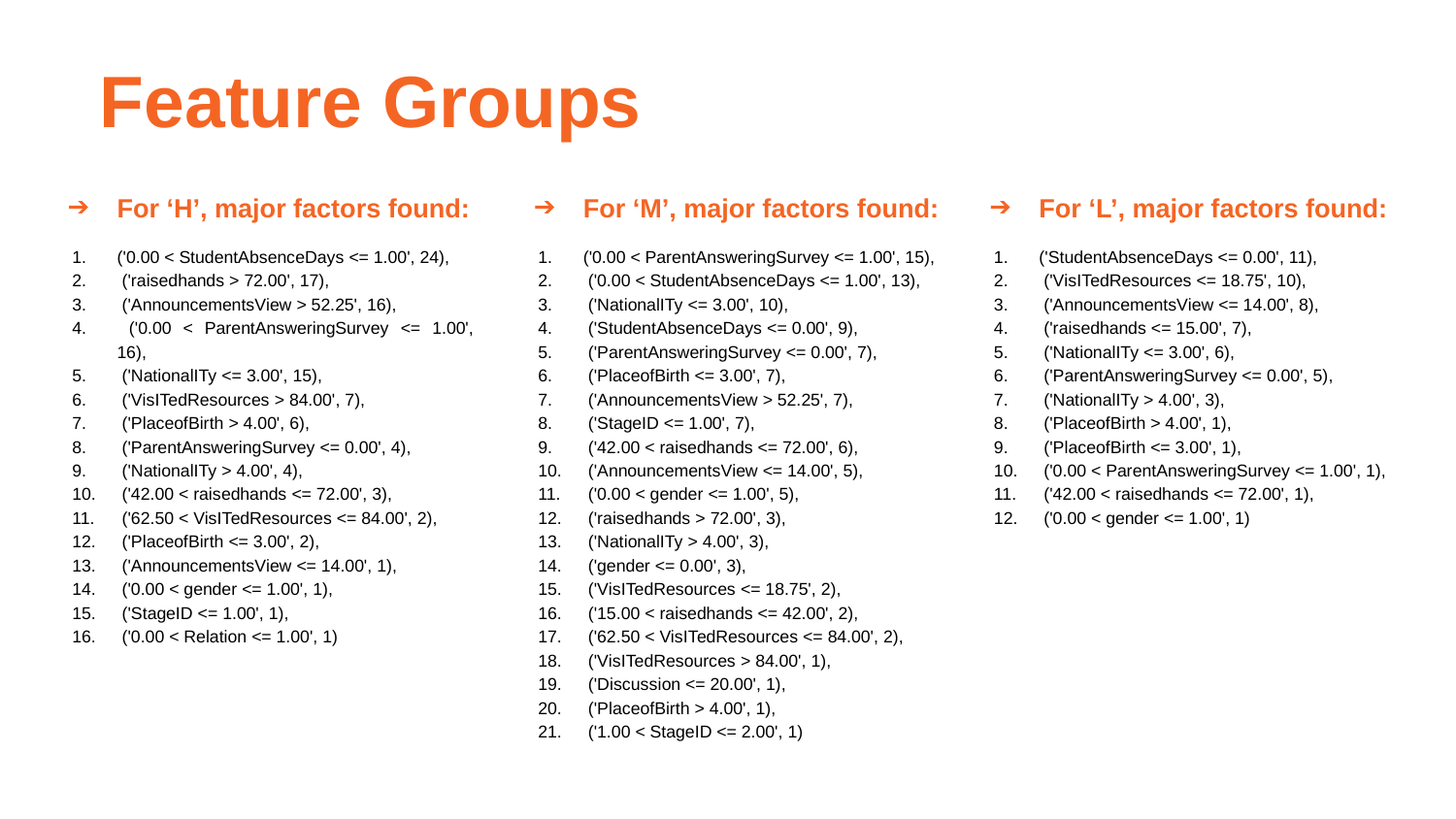

Feature Groups
For ‘H’, major factors found:
('0.00 < StudentAbsenceDays <= 1.00', 24),
 ('raisedhands > 72.00', 17),
 ('AnnouncementsView > 52.25', 16),
 ('0.00 < ParentAnsweringSurvey <= 1.00', 16),
 ('NationalITy <= 3.00', 15),
 ('VisITedResources > 84.00', 7),
 ('PlaceofBirth > 4.00', 6),
 ('ParentAnsweringSurvey <= 0.00', 4),
 ('NationalITy > 4.00', 4),
 ('42.00 < raisedhands <= 72.00', 3),
 ('62.50 < VisITedResources <= 84.00', 2),
 ('PlaceofBirth <= 3.00', 2),
 ('AnnouncementsView <= 14.00', 1),
 ('0.00 < gender <= 1.00', 1),
 ('StageID <= 1.00', 1),
 ('0.00 < Relation <= 1.00', 1)

For ‘M’, major factors found:
('0.00 < ParentAnsweringSurvey <= 1.00', 15),
 ('0.00 < StudentAbsenceDays <= 1.00', 13),
 ('NationalITy <= 3.00', 10),
 ('StudentAbsenceDays <= 0.00', 9),
 ('ParentAnsweringSurvey <= 0.00', 7),
 ('PlaceofBirth <= 3.00', 7),
 ('AnnouncementsView > 52.25', 7),
 ('StageID <= 1.00', 7),
 ('42.00 < raisedhands <= 72.00', 6),
 ('AnnouncementsView <= 14.00', 5),
 ('0.00 < gender <= 1.00', 5),
 ('raisedhands > 72.00', 3),
 ('NationalITy > 4.00', 3),
 ('gender <= 0.00', 3),
 ('VisITedResources <= 18.75', 2),
 ('15.00 < raisedhands <= 42.00', 2),
 ('62.50 < VisITedResources <= 84.00', 2),
 ('VisITedResources > 84.00', 1),
 ('Discussion <= 20.00', 1),
 ('PlaceofBirth > 4.00', 1),
 ('1.00 < StageID <= 2.00', 1)

For ‘L’, major factors found:
('StudentAbsenceDays <= 0.00', 11),
 ('VisITedResources <= 18.75', 10),
 ('AnnouncementsView <= 14.00', 8),
 ('raisedhands <= 15.00', 7),
 ('NationalITy <= 3.00', 6),
 ('ParentAnsweringSurvey <= 0.00', 5),
 ('NationalITy > 4.00', 3),
 ('PlaceofBirth > 4.00', 1),
 ('PlaceofBirth <= 3.00', 1),
 ('0.00 < ParentAnsweringSurvey <= 1.00', 1),
 ('42.00 < raisedhands <= 72.00', 1),
 ('0.00 < gender <= 1.00', 1)